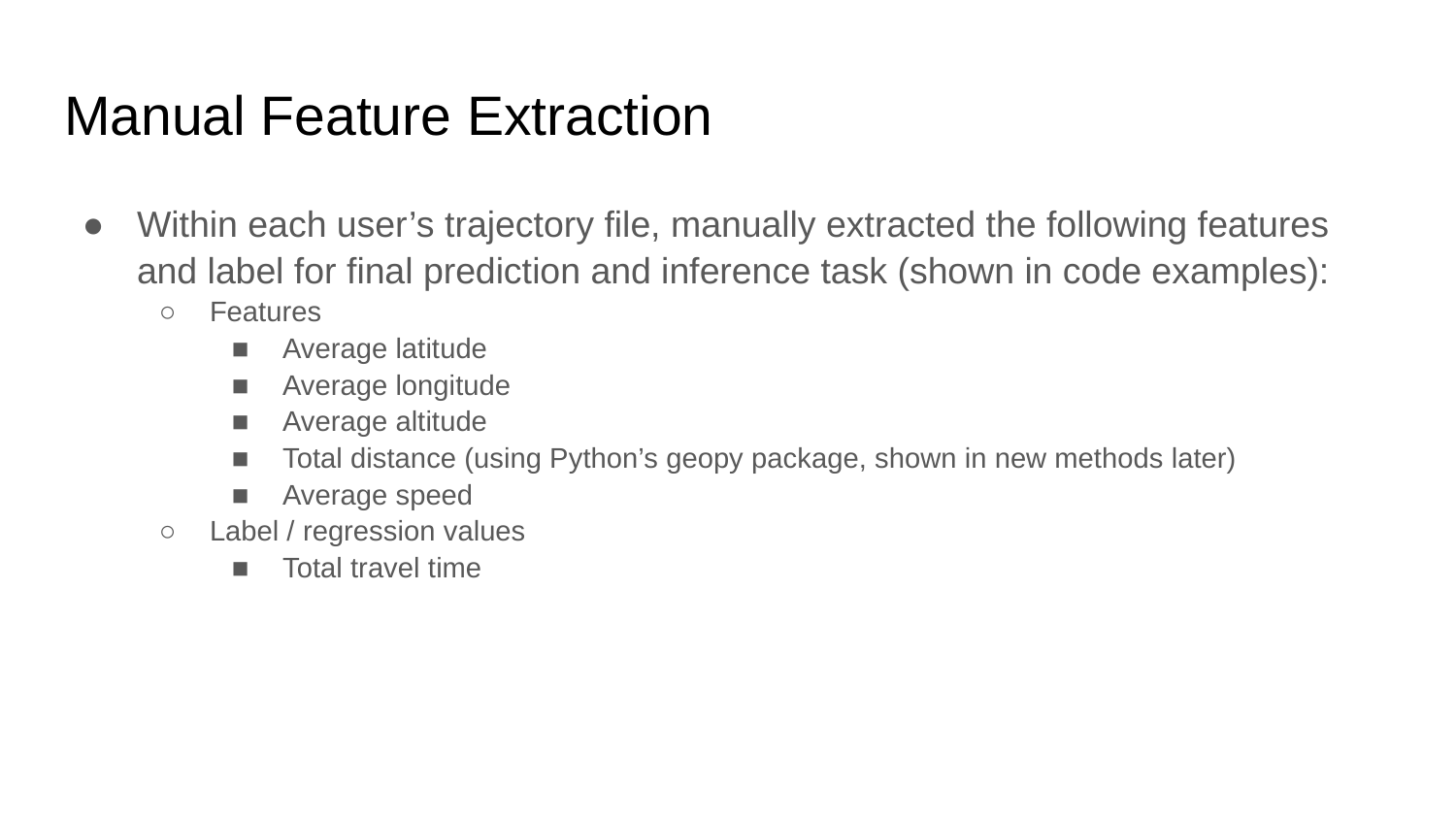

# Manual Feature Extraction
Within each user’s trajectory file, manually extracted the following features and label for final prediction and inference task (shown in code examples):
Features
Average latitude
Average longitude
Average altitude
Total distance (using Python’s geopy package, shown in new methods later)
Average speed
Label / regression values
Total travel time